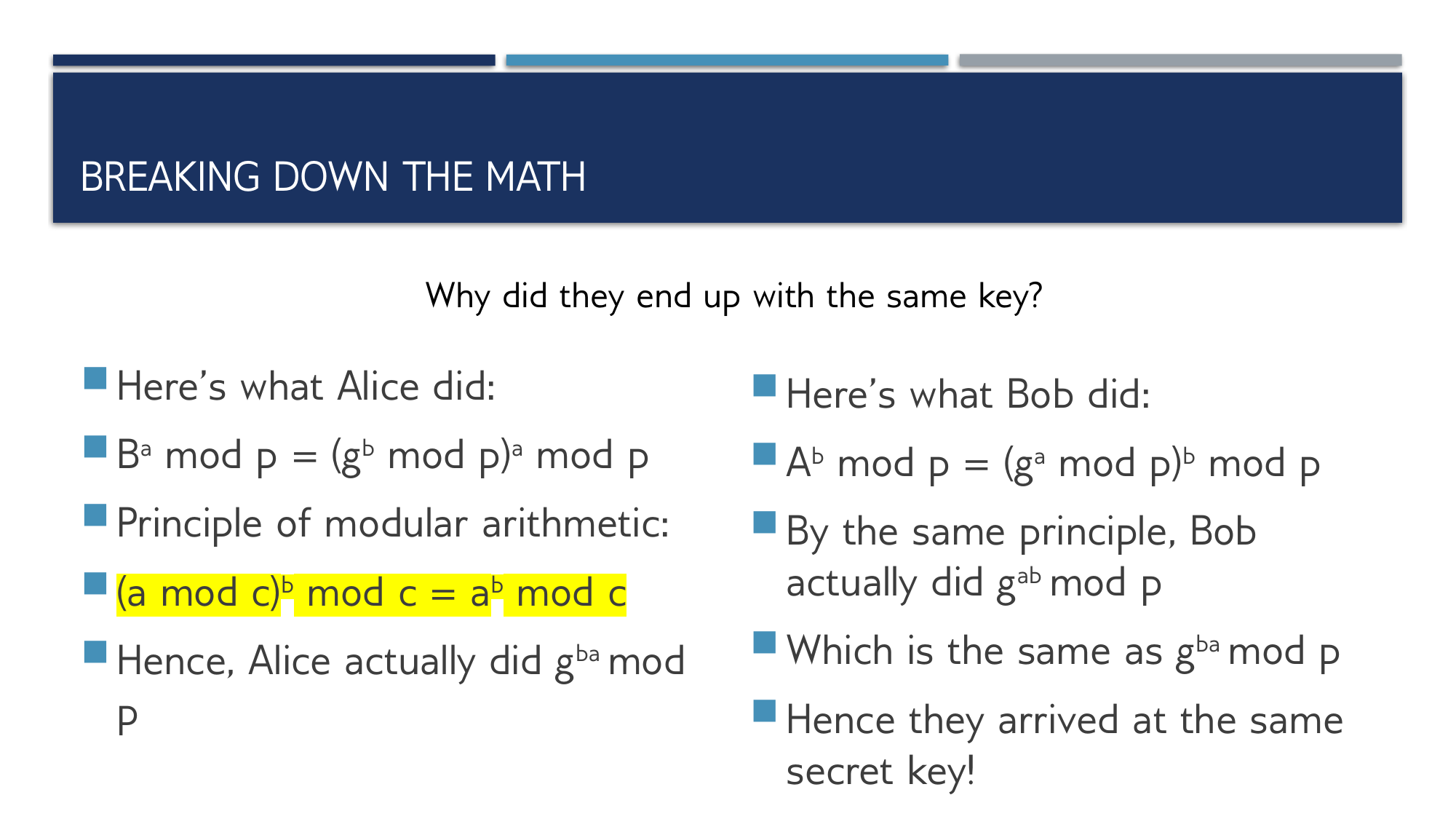

# Breaking down the math
Why did they end up with the same key?
Here’s what Alice did:
Ba mod p = (gb mod p)a mod p
Principle of modular arithmetic:
(a mod c)b mod c = ab mod c
Hence, Alice actually did gba mod p

Here’s what Bob did:
Ab mod p = (ga mod p)b mod p
By the same principle, Bob actually did gab mod p
Which is the same as gba mod p
Hence they arrived at the same secret key!